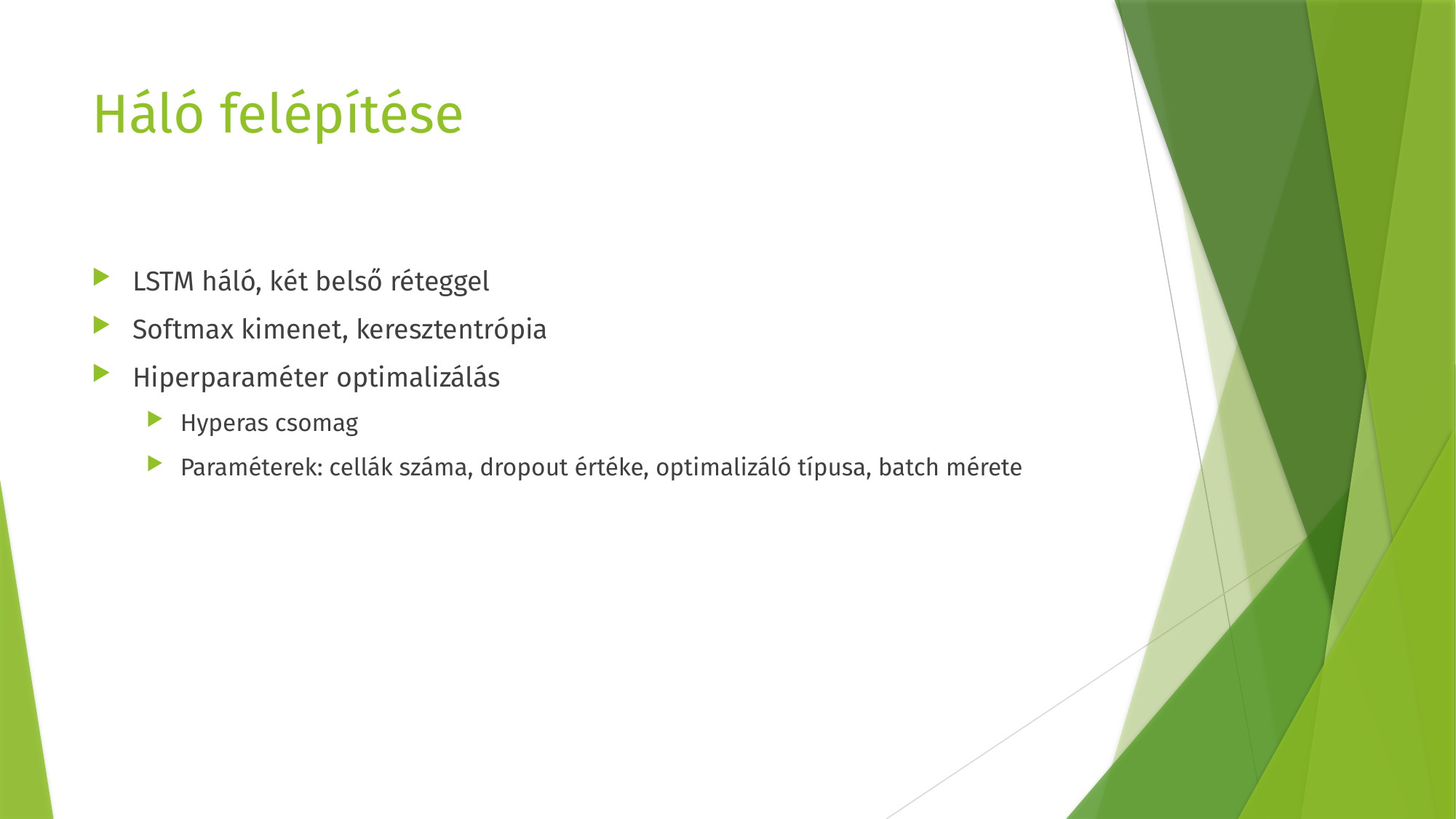

# Háló felépítése
LSTM háló, két belső réteggel
Softmax kimenet, keresztentrópia
Hiperparaméter optimalizálás
Hyperas csomag
Paraméterek: cellák száma, dropout értéke, optimalizáló típusa, batch mérete